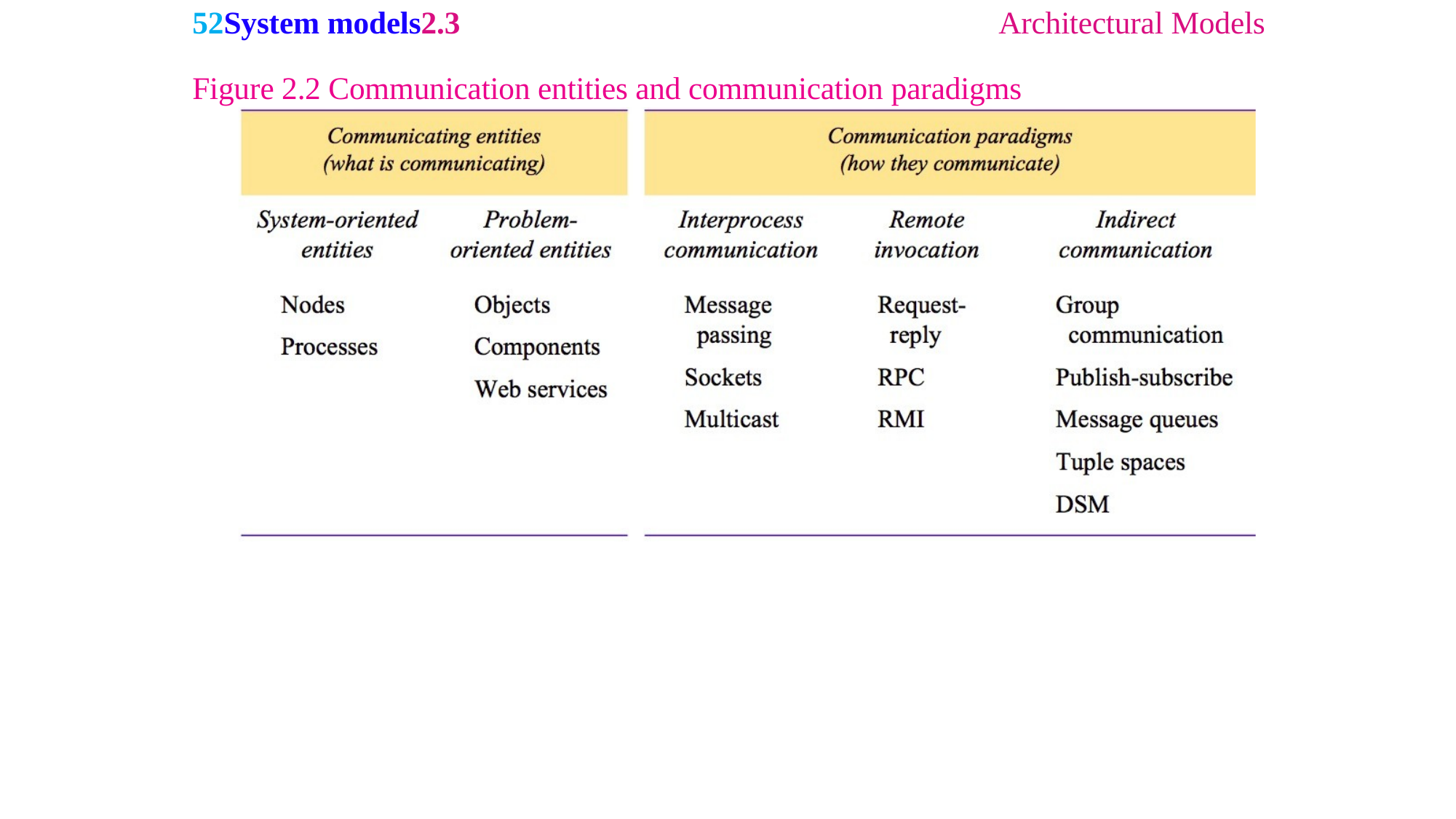

52System models2.3	Architectural Models
Figure 2.2 Communication entities and communication paradigms